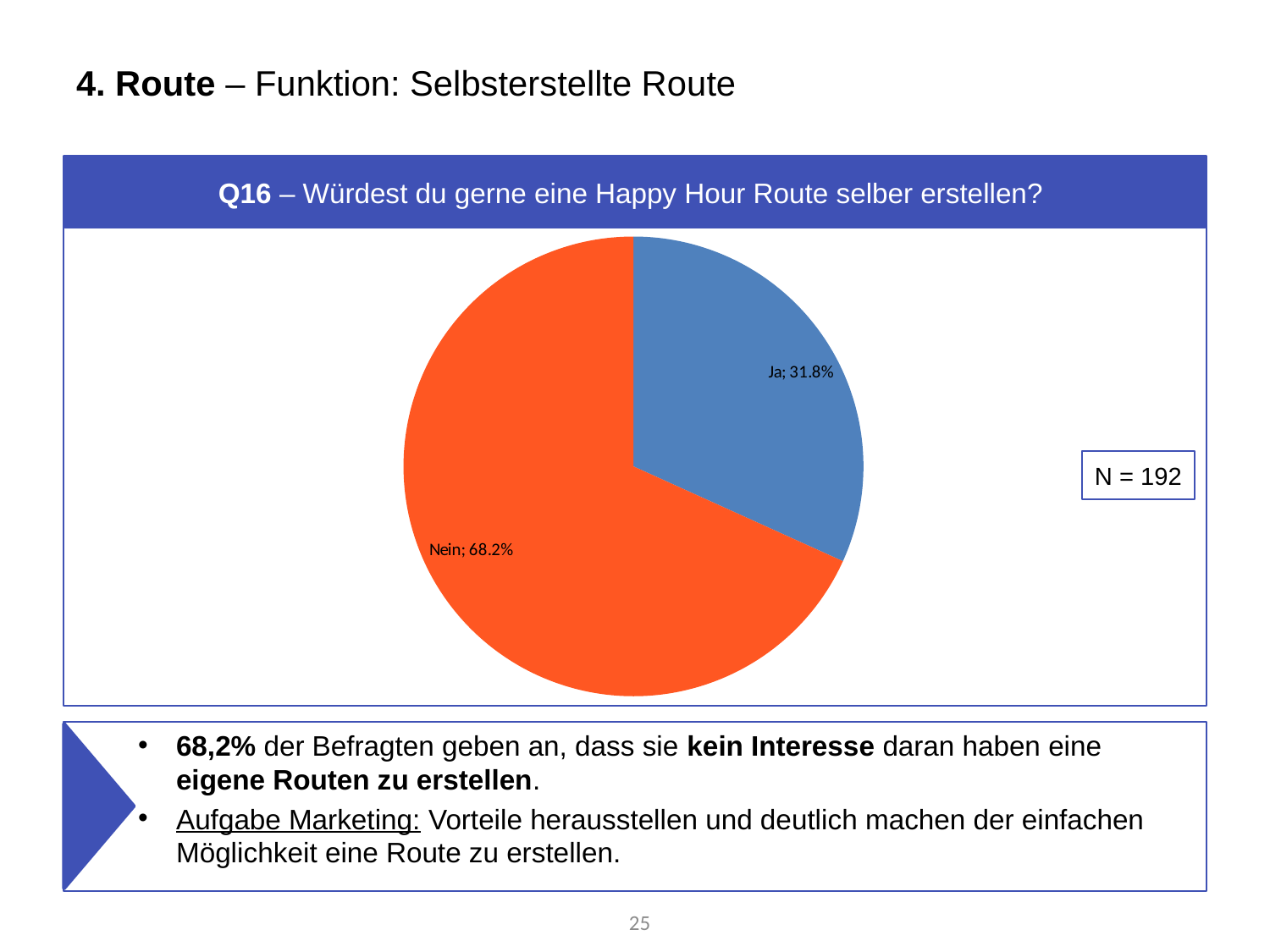

# 4. Route – Funktion: Selbsterstellte Route

Q16 – Würdest du gerne eine Happy Hour Route selber erstellen?

### Chart

| Category | % |
|---|---|
| Ja | 0.3177083333333333 |
| Nein | 0.6822916666666666 |
N = 192
68,2% der Befragten geben an, dass sie kein Interesse daran haben eine eigene Routen zu erstellen.
Aufgabe Marketing: Vorteile herausstellen und deutlich machen der einfachen Möglichkeit eine Route zu erstellen.

25